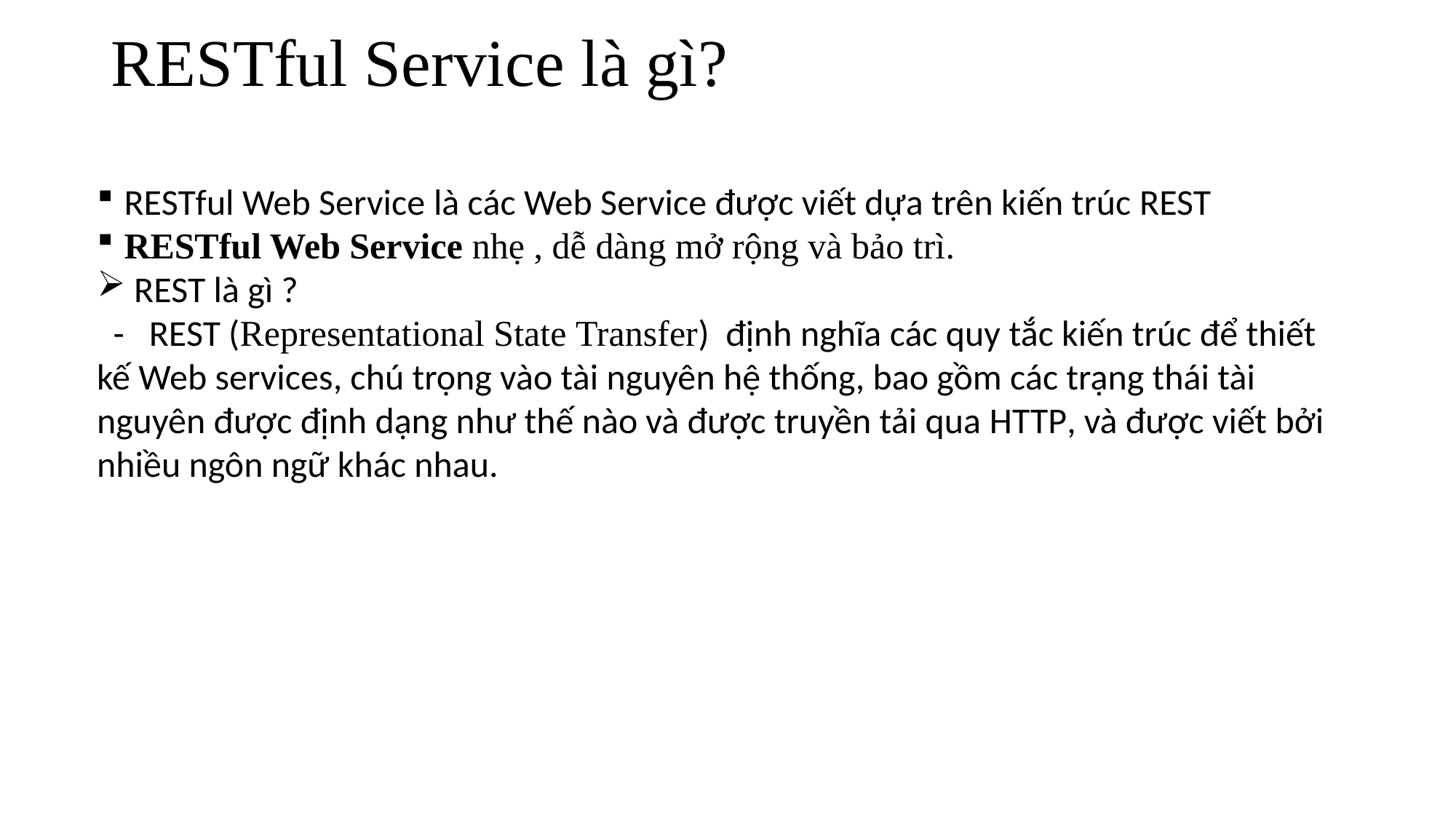

RESTful Service là gì?

RESTful Web Service là các Web Service được viết dựa trên kiến trúc REST
RESTful Web Service nhẹ , dễ dàng mở rộng và bảo trì.
 REST là gì ?
  -   REST (Representational State Transfer)  định nghĩa các quy tắc kiến trúc để thiết kế Web services, chú trọng vào tài nguyên hệ thống, bao gồm các trạng thái tài nguyên được định dạng như thế nào và được truyền tải qua HTTP, và được viết bởi nhiều ngôn ngữ khác nhau.